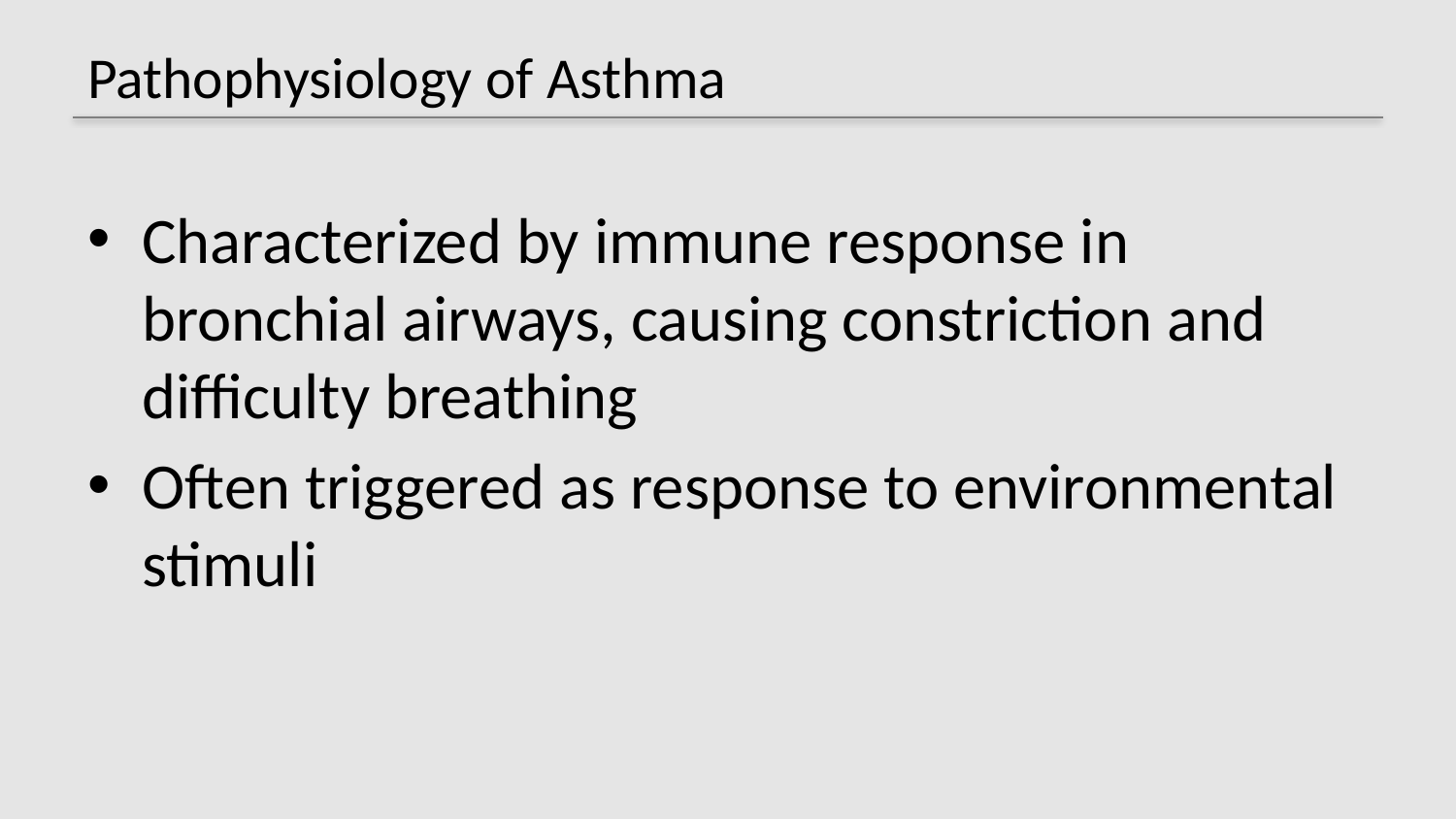

# Pathophysiology of Asthma
Characterized by immune response in bronchial airways, causing constriction and difficulty breathing
Often triggered as response to environmental stimuli